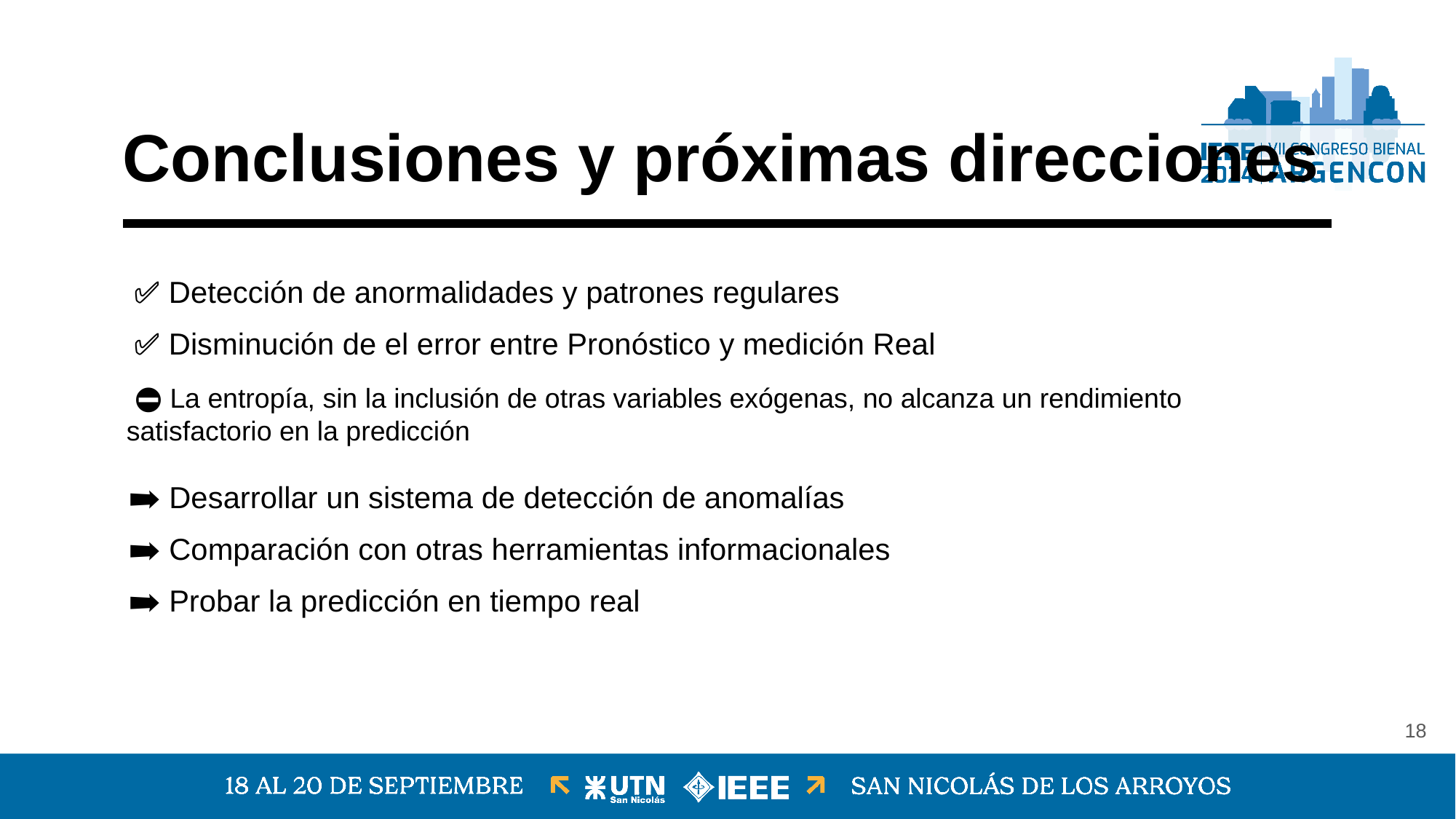

# Conclusiones y próximas direcciones
✅ Detección de anormalidades y patrones regulares
✅ Disminución de el error entre Pronóstico y medición Real
 ⛔ La entropía, sin la inclusión de otras variables exógenas, no alcanza un rendimiento satisfactorio en la predicción
➡ Desarrollar un sistema de detección de anomalías
➡ Comparación con otras herramientas informacionales
➡ Probar la predicción en tiempo real
18